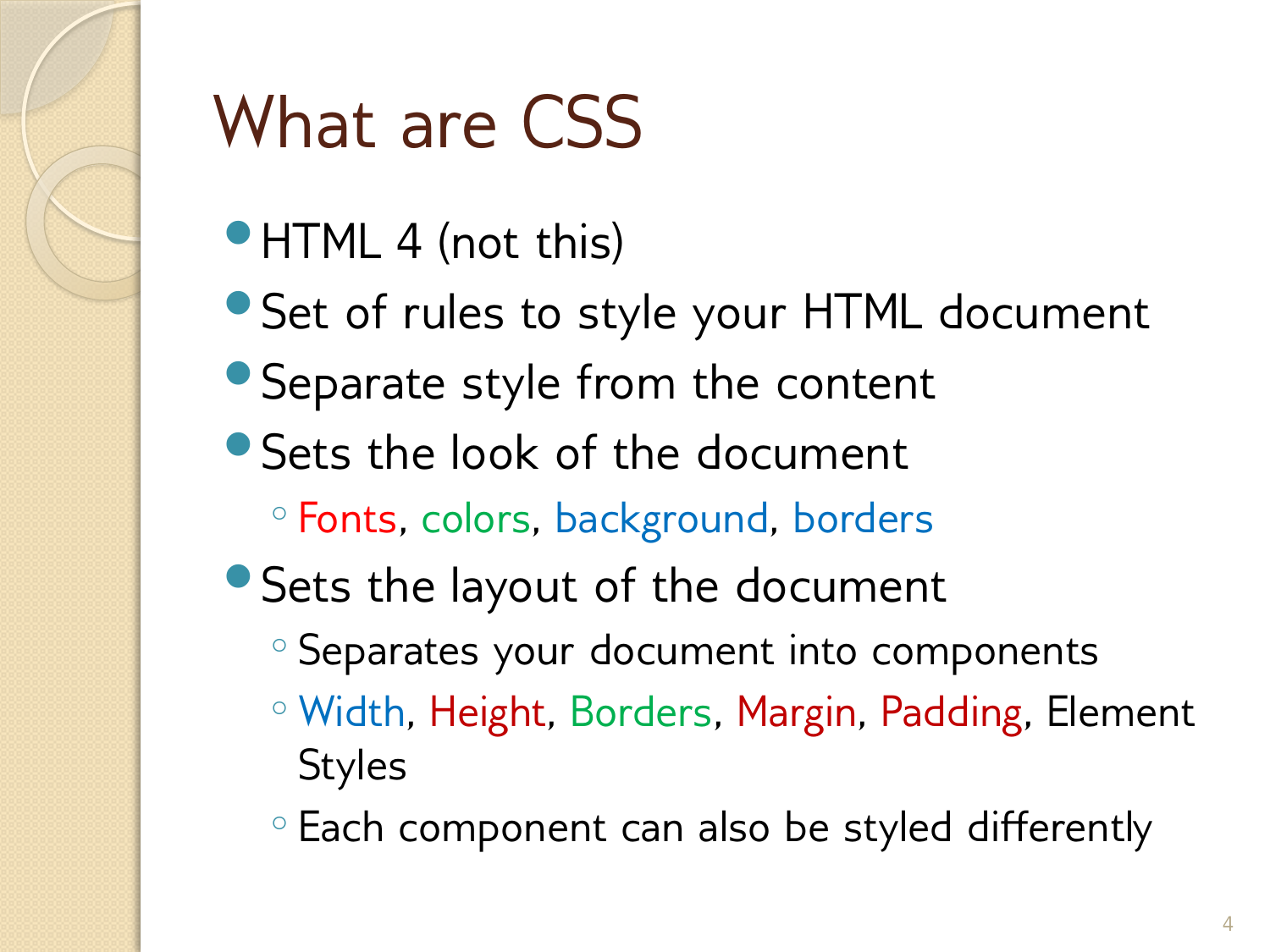

# What are CSS
HTML 4 (not this)
Set of rules to style your HTML document
Separate style from the content
Sets the look of the document
Fonts, colors, background, borders
Sets the layout of the document
Separates your document into components
Width, Height, Borders, Margin, Padding, Element Styles
Each component can also be styled differently
4